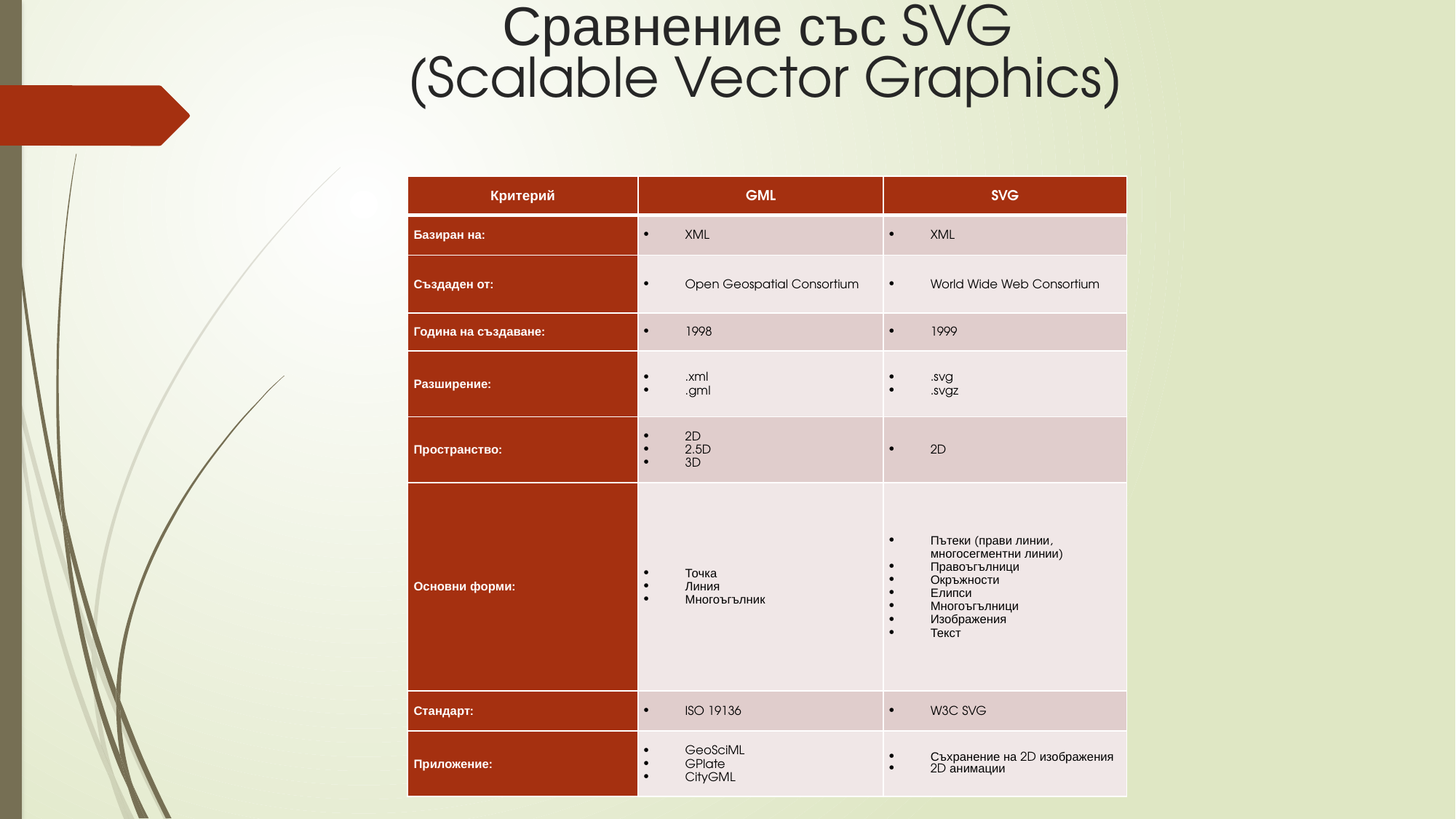

# Сравнение със SVG (Scalable Vector Graphics)
| Критерий | GML | SVG |
| --- | --- | --- |
| Базиран на: | XML | XML |
| Създаден от: | Open Geospatial Consortium | World Wide Web Consortium |
| Година на създаване: | 1998 | 1999 |
| Разширение: | .xml .gml | .svg .svgz |
| Пространство: | 2D 2.5D 3D | 2D |
| Основни форми: | Точка Линия Многоъгълник | Пътеки (прави линии, многосегментни линии) Правоъгълници Окръжности Елипси Многоъгълници Изображения Текст |
| Стандарт: | ISO 19136 | W3C SVG |
| Приложение: | GeoSciML GPlate CityGML | Съхранение на 2D изображения 2D анимации |